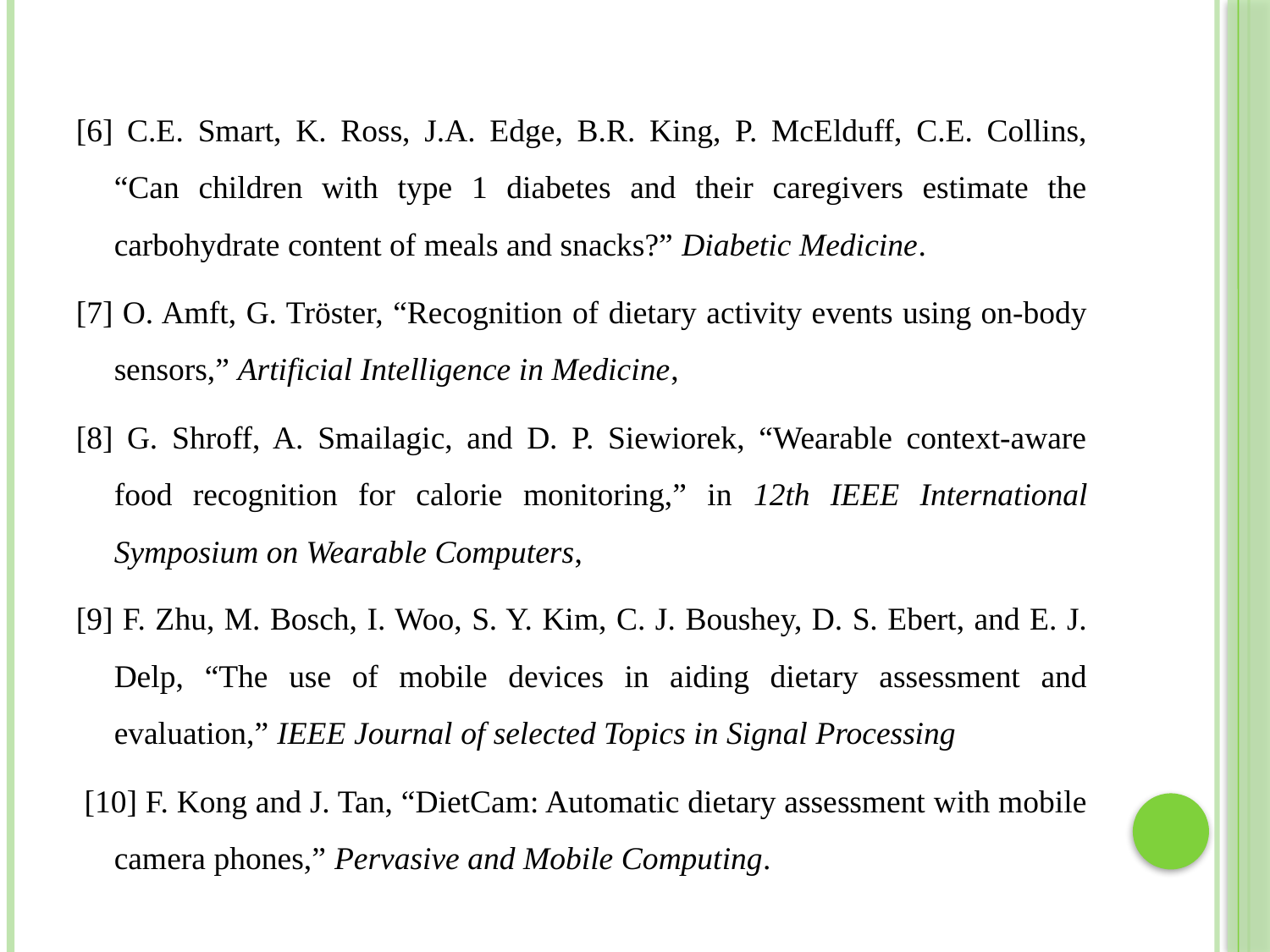

#
[6] C.E. Smart, K. Ross, J.A. Edge, B.R. King, P. McElduff, C.E. Collins, “Can children with type 1 diabetes and their caregivers estimate the carbohydrate content of meals and snacks?” Diabetic Medicine.
[7] O. Amft, G. Tröster, “Recognition of dietary activity events using on-body sensors,” Artificial Intelligence in Medicine,
[8] G. Shroff, A. Smailagic, and D. P. Siewiorek, “Wearable context-aware food recognition for calorie monitoring,” in 12th IEEE International Symposium on Wearable Computers,
[9] F. Zhu, M. Bosch, I. Woo, S. Y. Kim, C. J. Boushey, D. S. Ebert, and E. J. Delp, “The use of mobile devices in aiding dietary assessment and evaluation,” IEEE Journal of selected Topics in Signal Processing
 [10] F. Kong and J. Tan, “DietCam: Automatic dietary assessment with mobile camera phones,” Pervasive and Mobile Computing.